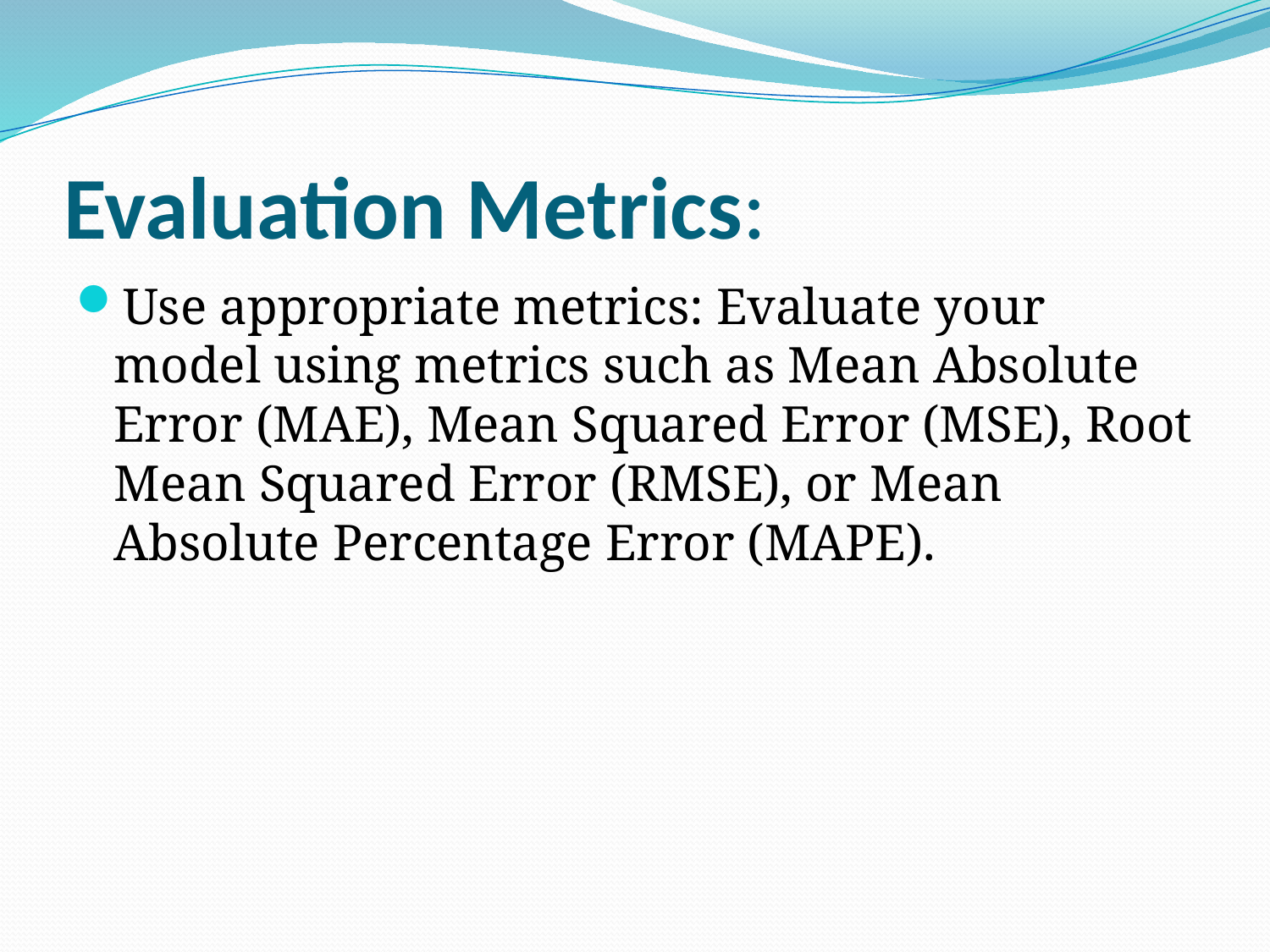

# Evaluation Metrics:
Use appropriate metrics: Evaluate your model using metrics such as Mean Absolute Error (MAE), Mean Squared Error (MSE), Root Mean Squared Error (RMSE), or Mean Absolute Percentage Error (MAPE).